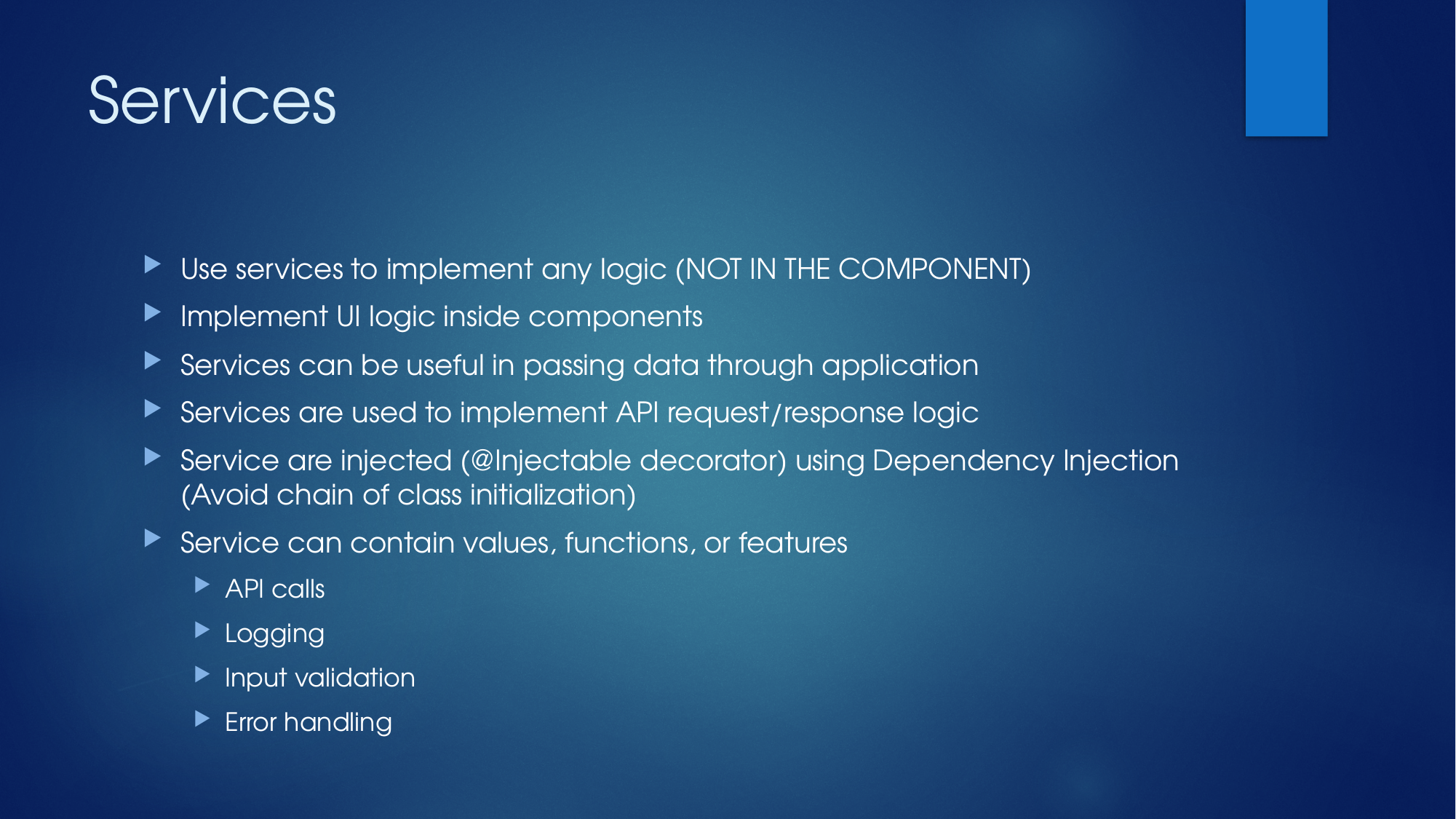

# Services
Use services to implement any logic (NOT IN THE COMPONENT)
Implement UI logic inside components
Services can be useful in passing data through application
Services are used to implement API request/response logic
Service are injected (@Injectable decorator) using Dependency Injection (Avoid chain of class initialization)
Service can contain values, functions, or features
API calls
Logging
Input validation
Error handling